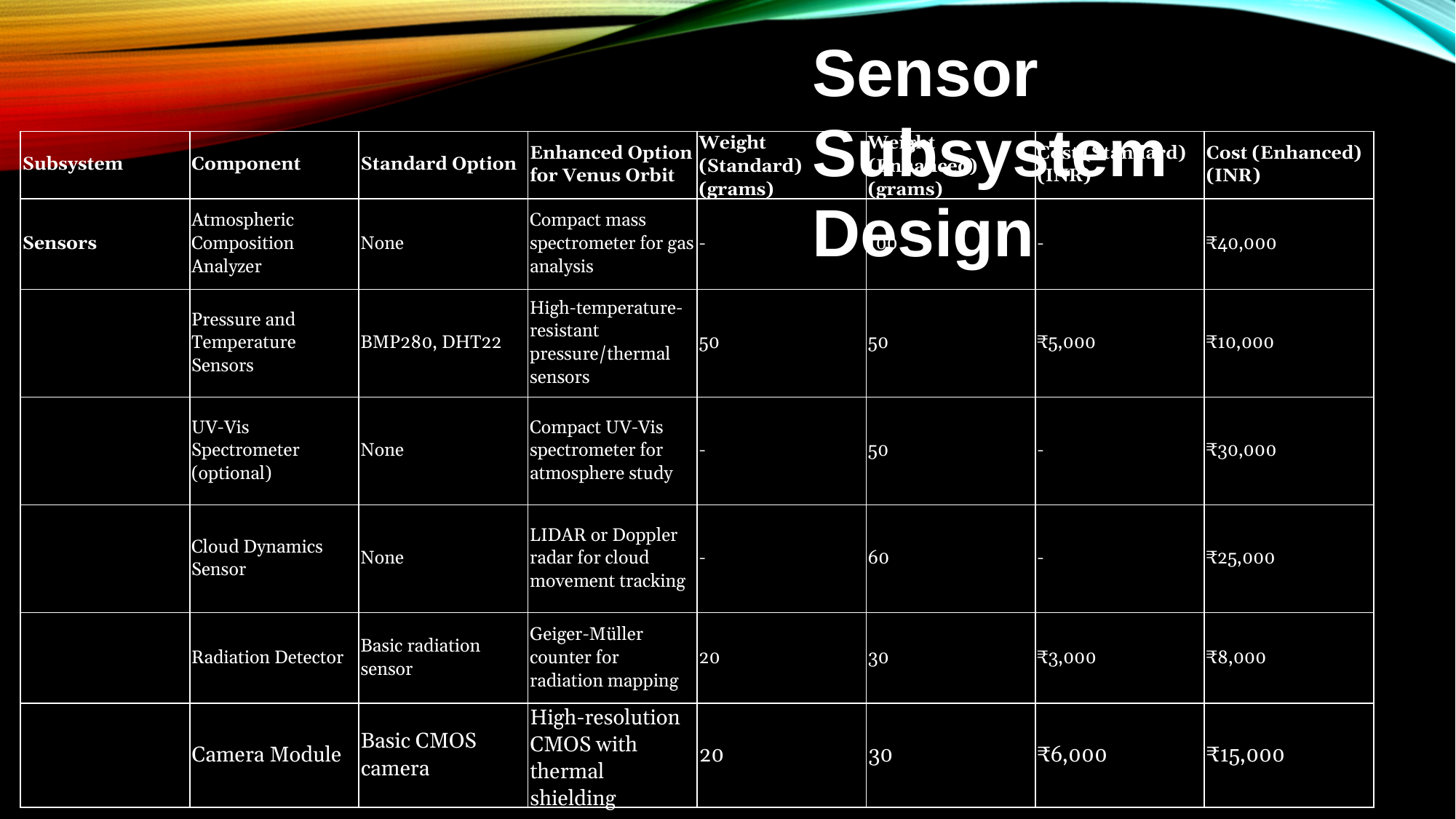

Sensor Subsystem Design
| Subsystem | Component | Standard Option | Enhanced Option for Venus Orbit | Weight (Standard) (grams) | Weight (Enhanced) (grams) | Cost (Standard) (INR) | Cost (Enhanced) (INR) |
| --- | --- | --- | --- | --- | --- | --- | --- |
| Sensors | Atmospheric Composition Analyzer | None | Compact mass spectrometer for gas analysis | - | 100 | - | ₹40,000 |
|  | Pressure and Temperature Sensors | BMP280, DHT22 | High-temperature-resistant pressure/thermal sensors | 50 | 50 | ₹5,000 | ₹10,000 |
|  | UV-Vis Spectrometer (optional) | None | Compact UV-Vis spectrometer for atmosphere study | - | 50 | - | ₹30,000 |
|  | Cloud Dynamics Sensor | None | LIDAR or Doppler radar for cloud movement tracking | - | 60 | - | ₹25,000 |
|  | Radiation Detector | Basic radiation sensor | Geiger-Müller counter for radiation mapping | 20 | 30 | ₹3,000 | ₹8,000 |
|  | Camera Module | Basic CMOS camera | High-resolution CMOS with thermal shielding | 20 | 30 | ₹6,000 | ₹15,000 |